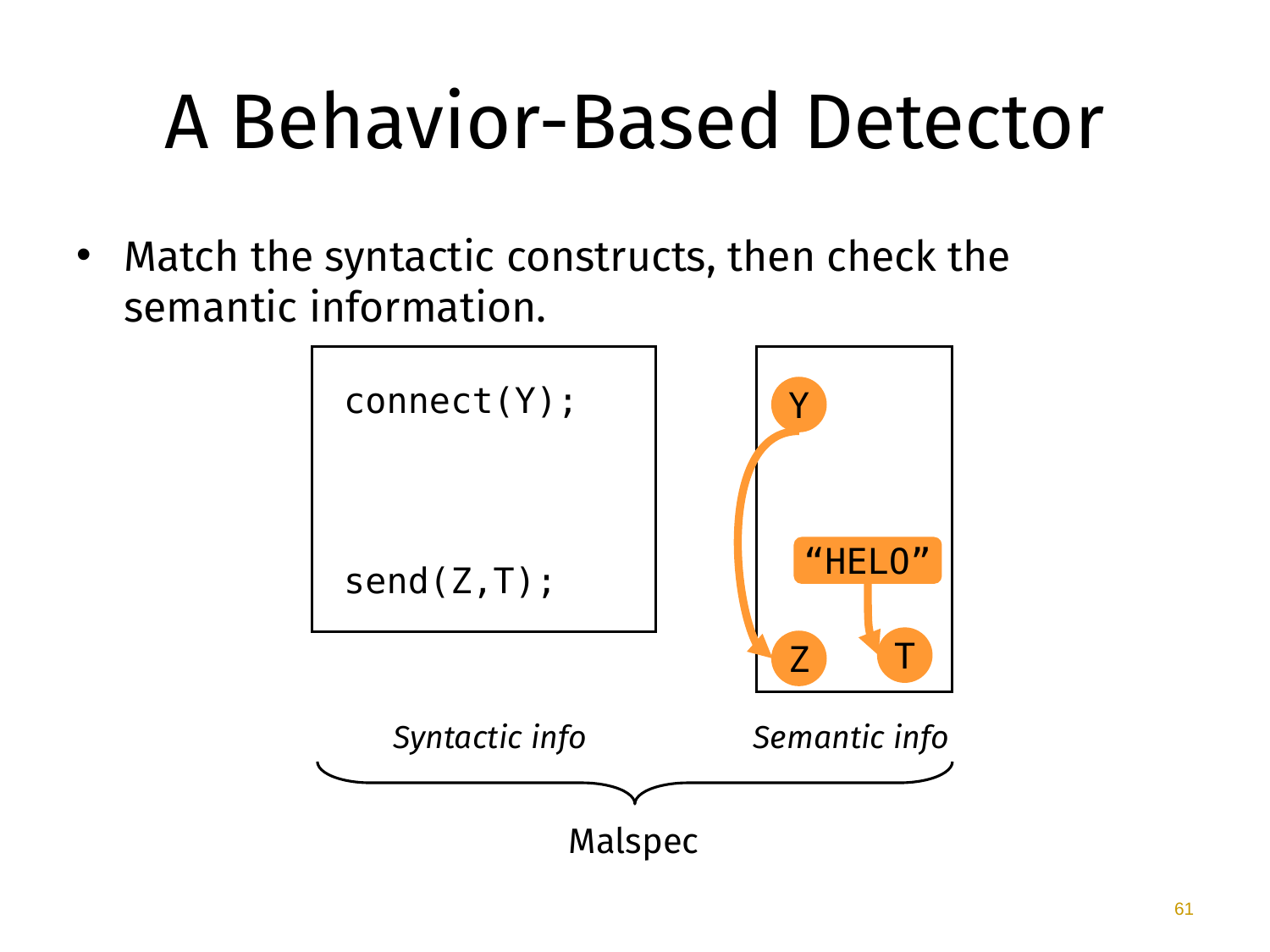

61
# A Behavior-Based Detector
Match the syntactic constructs, then check the semantic information.
connect(Y);

send(Z,T);

Y

“HELO”
T
Z
Syntactic info
Semantic info
Malspec